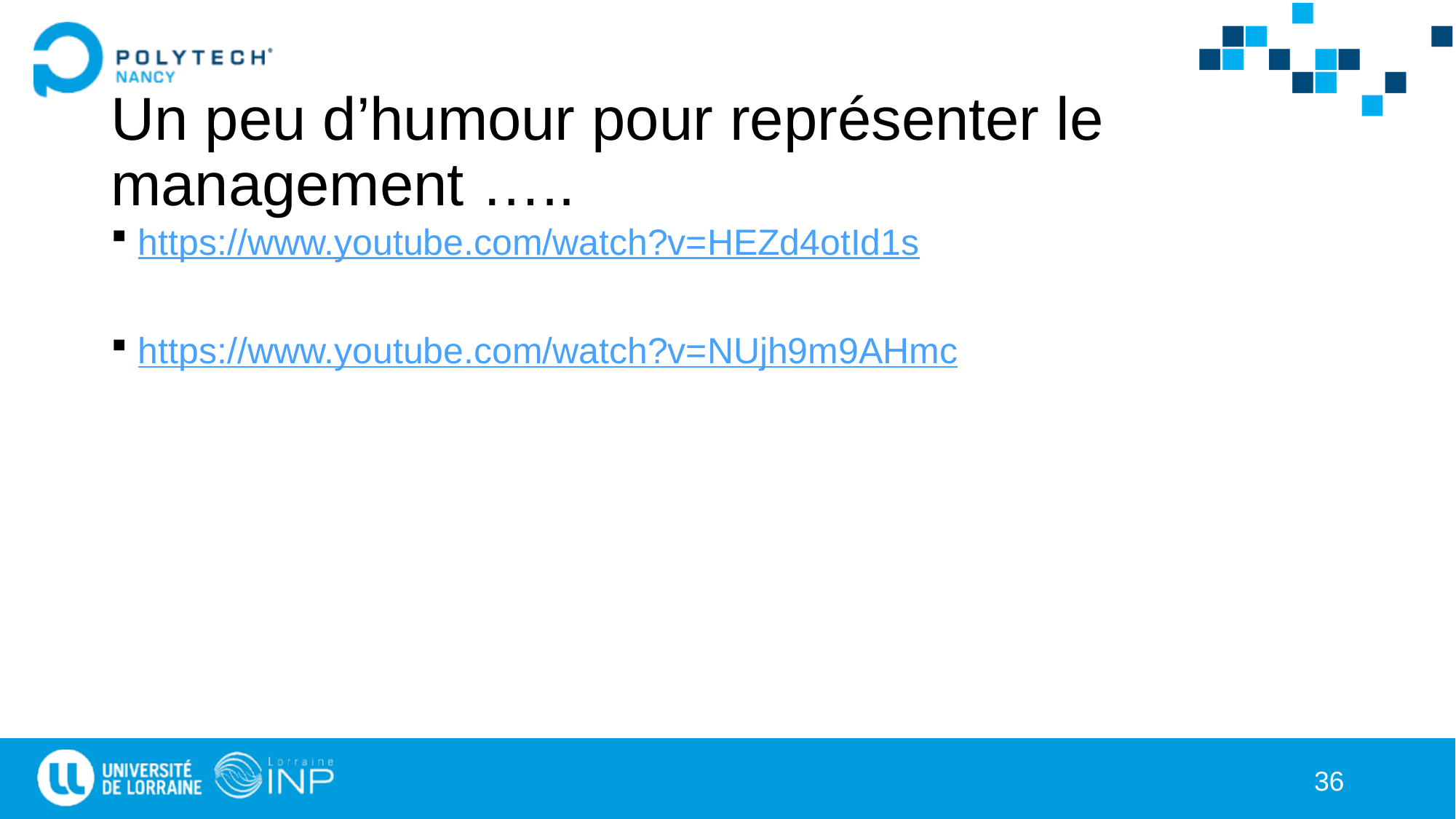

# Un peu d’humour pour représenter le management …..
https://www.youtube.com/watch?v=HEZd4otId1s

https://www.youtube.com/watch?v=NUjh9m9AHmc